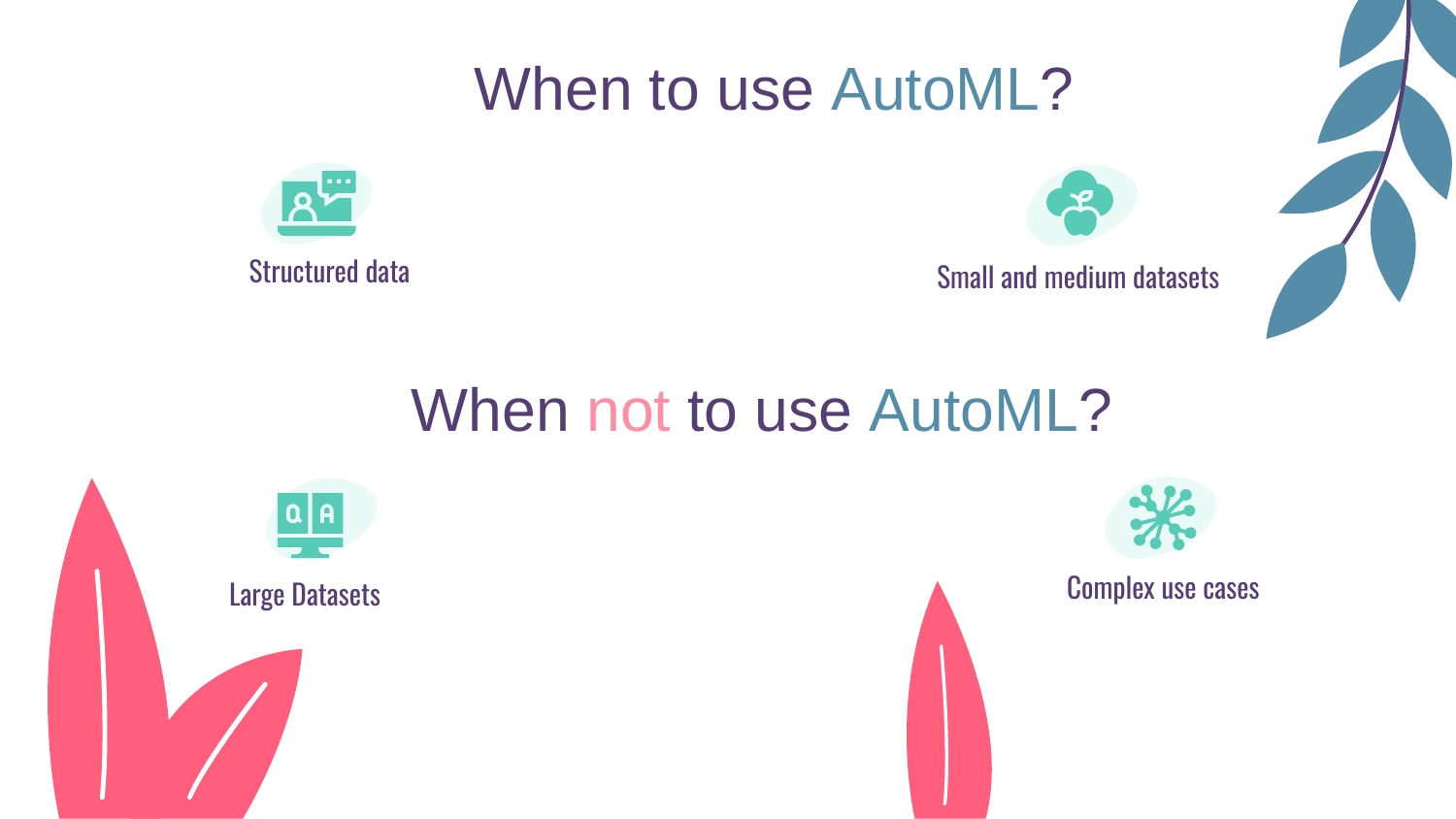

# When to use AutoML?

Structured data
Small and medium datasets
When not to use AutoML?

Complex use cases
Large Datasets